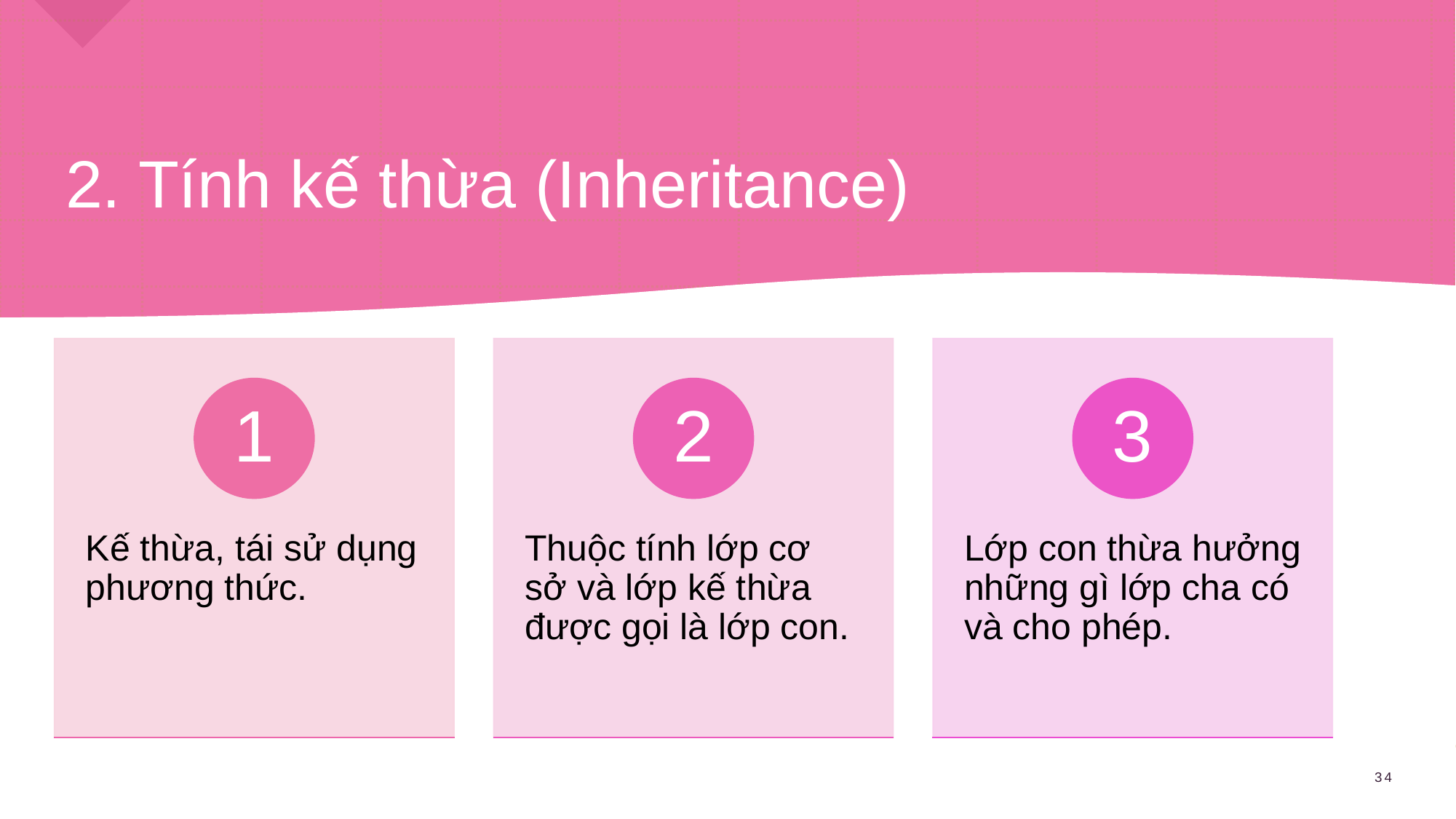

# 2. Tính kế thừa (Inheritance)

Kế thừa, tái sử dụng phương thức.
1
Thuộc tính lớp cơ sở và lớp kế thừa được gọi là lớp con.
2
Lớp con thừa hưởng những gì lớp cha có và cho phép.
3
34